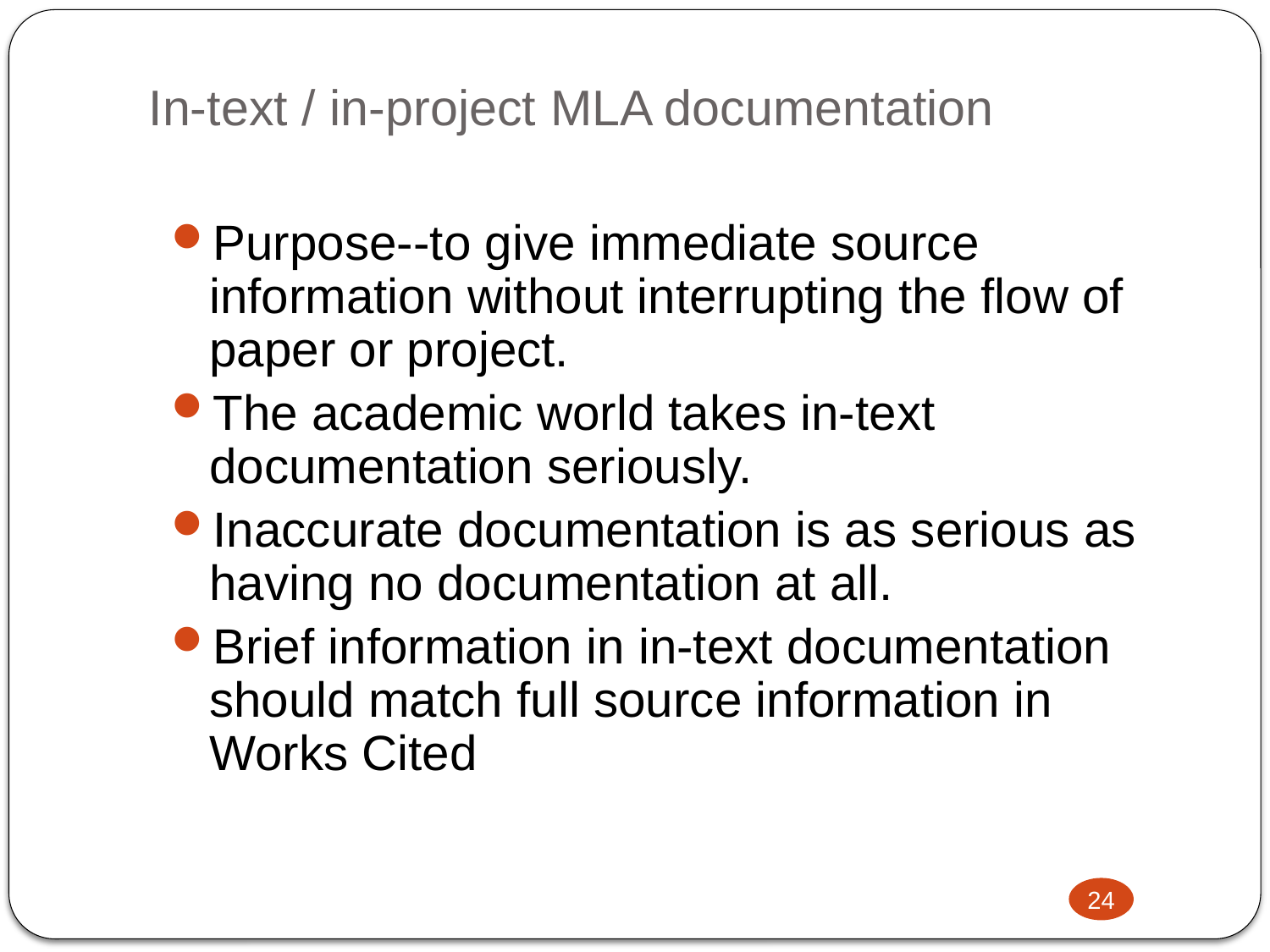

# In-text / in-project MLA documentation
Purpose--to give immediate source information without interrupting the flow of paper or project.
The academic world takes in-text documentation seriously.
Inaccurate documentation is as serious as having no documentation at all.
Brief information in in-text documentation should match full source information in Works Cited

24